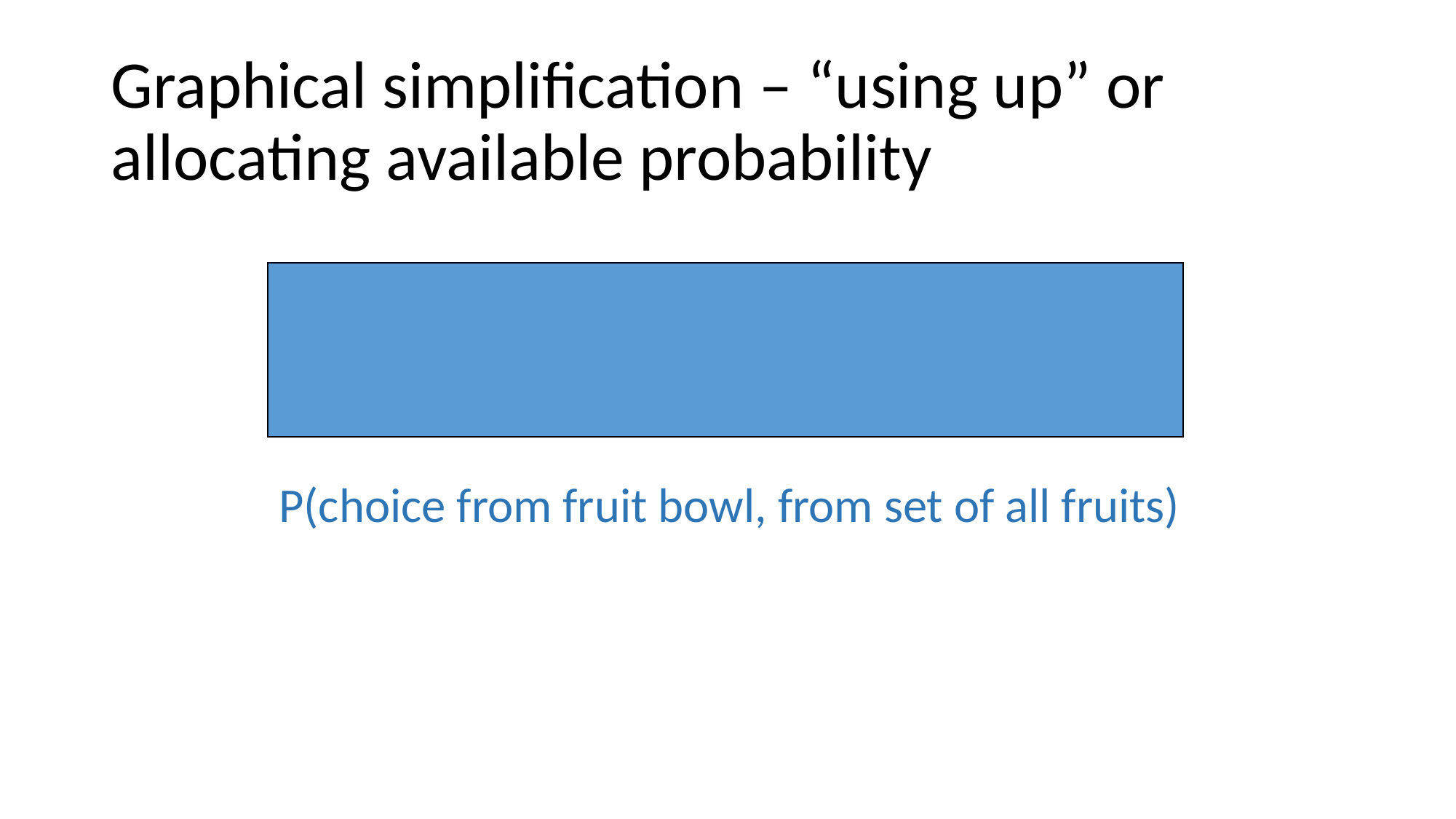

# Graphical simplification – “using up” or allocating available probability

P(choice from fruit bowl, from set of all fruits)